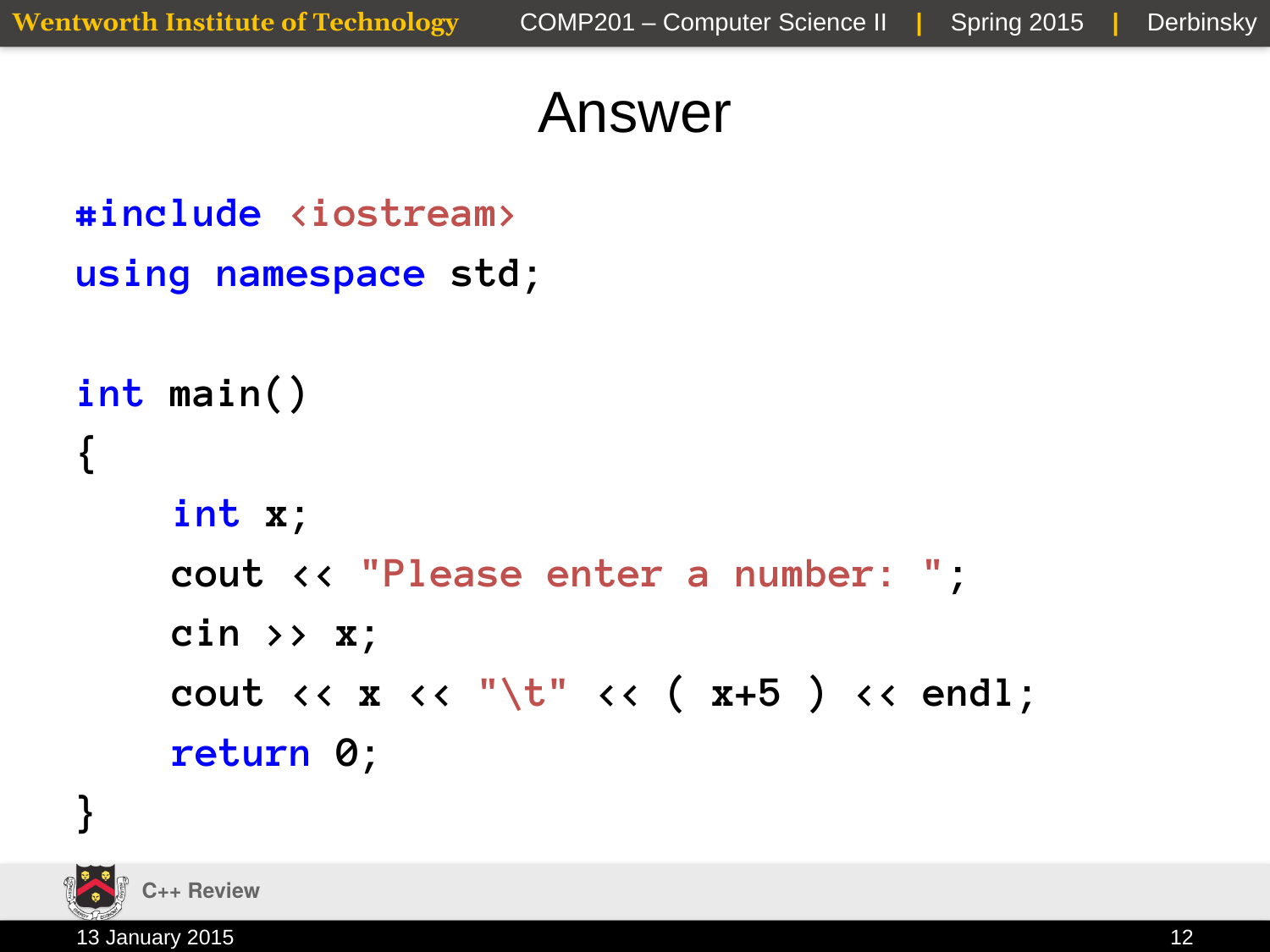

# Answer
#include <iostream>
using namespace std;

int main()
{
	int x;
	cout << "Please enter a number: ";
	cin >> x;
	cout << x << "\t" << ( x+5 ) << endl;
	return 0;
}

C++ Review
13 January 2015
12